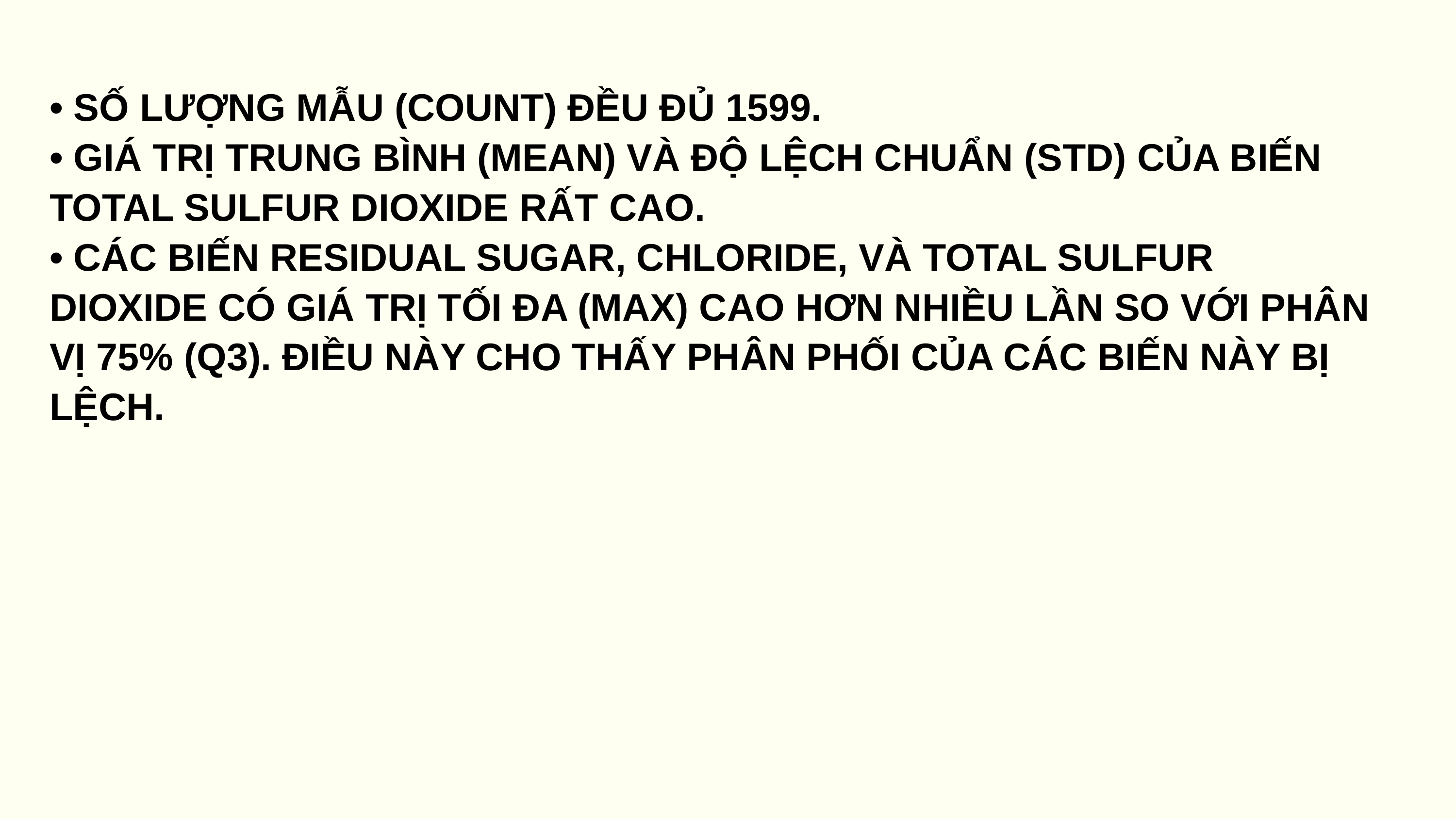

• SỐ LƯỢNG MẪU (COUNT) ĐỀU ĐỦ 1599.
• GIÁ TRỊ TRUNG BÌNH (MEAN) VÀ ĐỘ LỆCH CHUẨN (STD) CỦA BIẾN TOTAL SULFUR DIOXIDE RẤT CAO.
• CÁC BIẾN RESIDUAL SUGAR, CHLORIDE, VÀ TOTAL SULFUR DIOXIDE CÓ GIÁ TRỊ TỐI ĐA (MAX) CAO HƠN NHIỀU LẦN SO VỚI PHÂN VỊ 75% (Q3). ĐIỀU NÀY CHO THẤY PHÂN PHỐI CỦA CÁC BIẾN NÀY BỊ LỆCH.